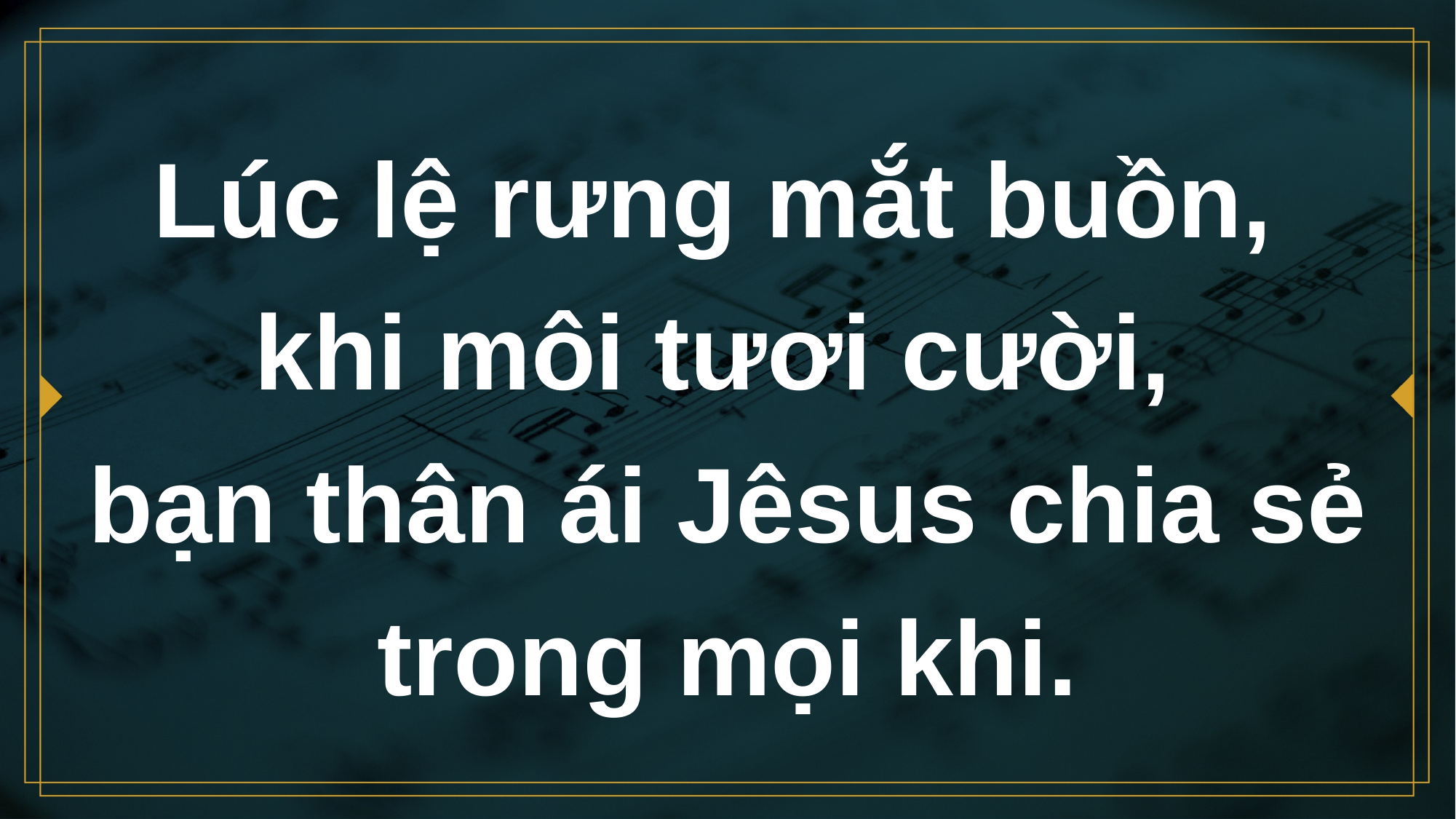

# Lúc lệ rưng mắt buồn, khi môi tươi cười, bạn thân ái Jêsus chia sẻ trong mọi khi.